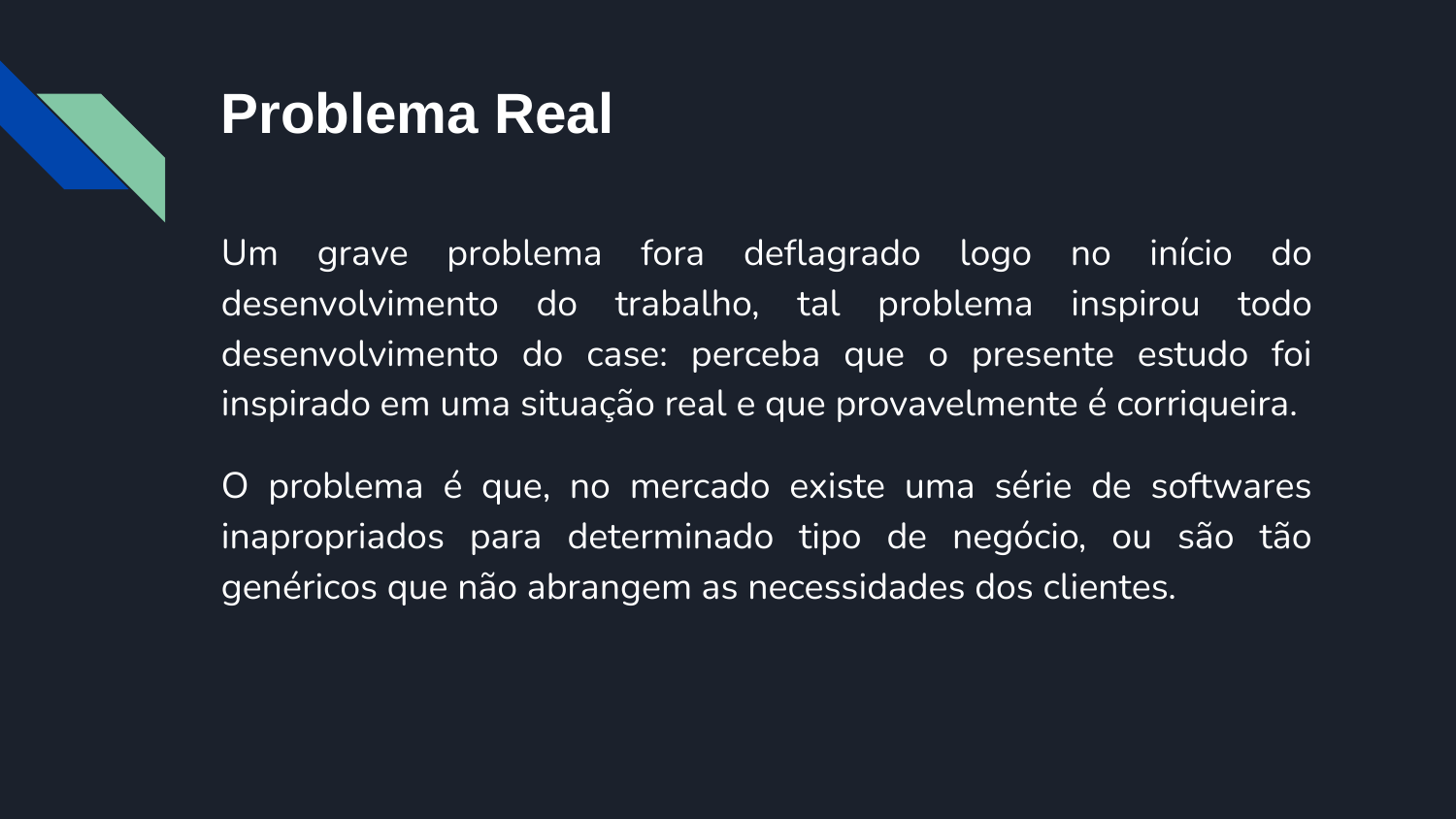

# Problema Real
Um grave problema fora deflagrado logo no início do desenvolvimento do trabalho, tal problema inspirou todo desenvolvimento do case: perceba que o presente estudo foi inspirado em uma situação real e que provavelmente é corriqueira.
O problema é que, no mercado existe uma série de softwares inapropriados para determinado tipo de negócio, ou são tão genéricos que não abrangem as necessidades dos clientes.